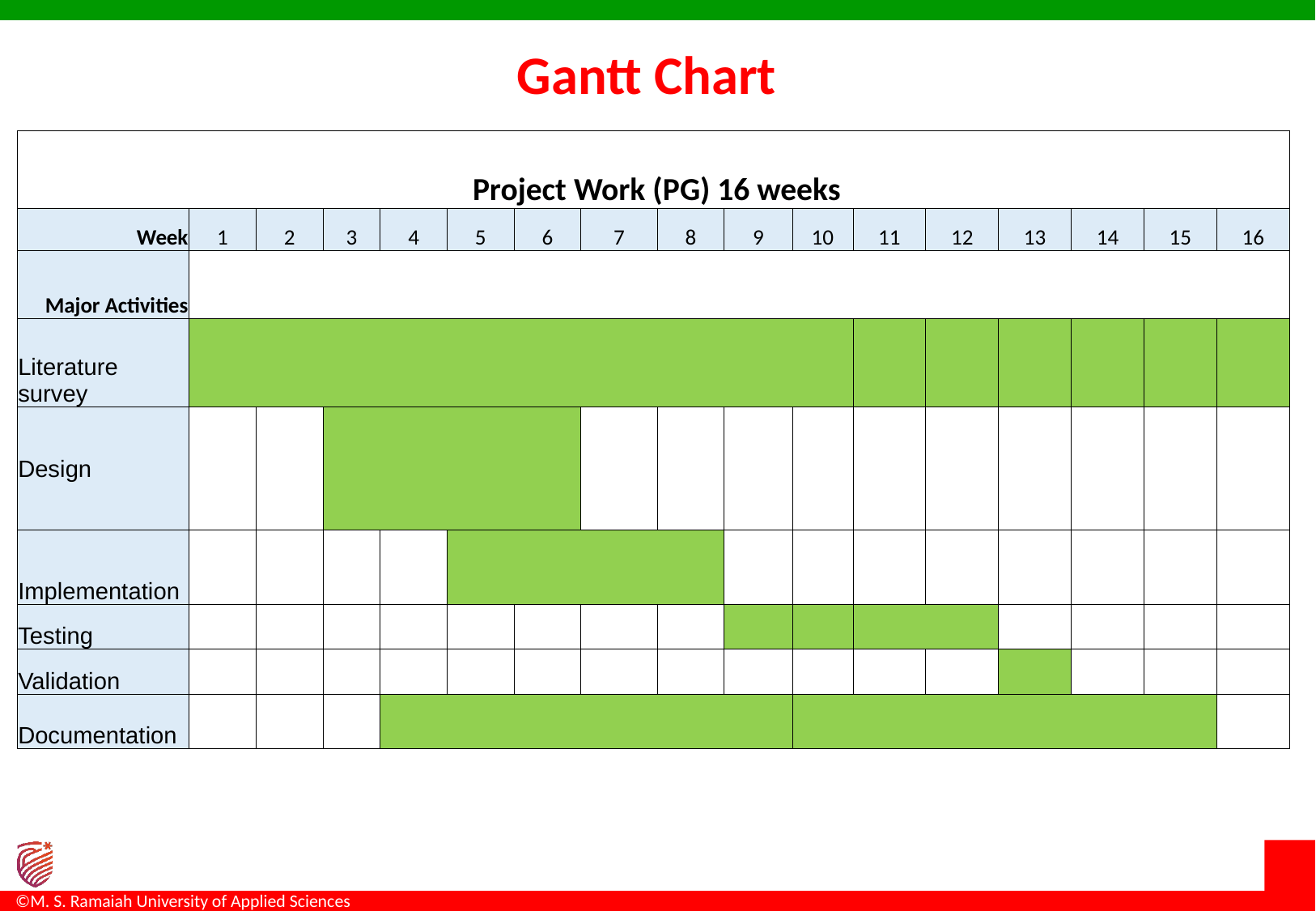

# Gantt Chart
| Project Work (PG) 16 weeks |  |  |  |  |  |  |  |  |  |  |  |  |  |  |  |  |
| --- | --- | --- | --- | --- | --- | --- | --- | --- | --- | --- | --- | --- | --- | --- | --- | --- |
| Week | 1 | 2 | 3 | 4 | 5 | 6 | 7 | 8 | 9 | 10 | 11 | 12 | 13 | 14 | 15 | 16 |
| Major Activities |  |  |  |  |  |  |  |  |  |  |  |  |  |  |  |  |
| Literature survey |  |  |  |  |  |  |  |  |  |  |  |  |  |  |  |  |
| Design |  |  |  |  |  |  |  |  |  |  |  |  |  |  |  |  |
| Implementation |  |  |  |  |  |  |  |  |  |  |  |  |  |  |  |  |
| Testing |  |  |  |  |  |  |  |  |  |  |  |  |  |  |  |  |
| Validation |  |  |  |  |  |  |  |  |  |  |  |  |  |  |  |  |
| Documentation |  |  |  |  |  |  |  |  |  |  |  |  |  |  |  |  |
|  |  |  |  |  |  |  |  |  |  |  |  |  |  |  |  |  |